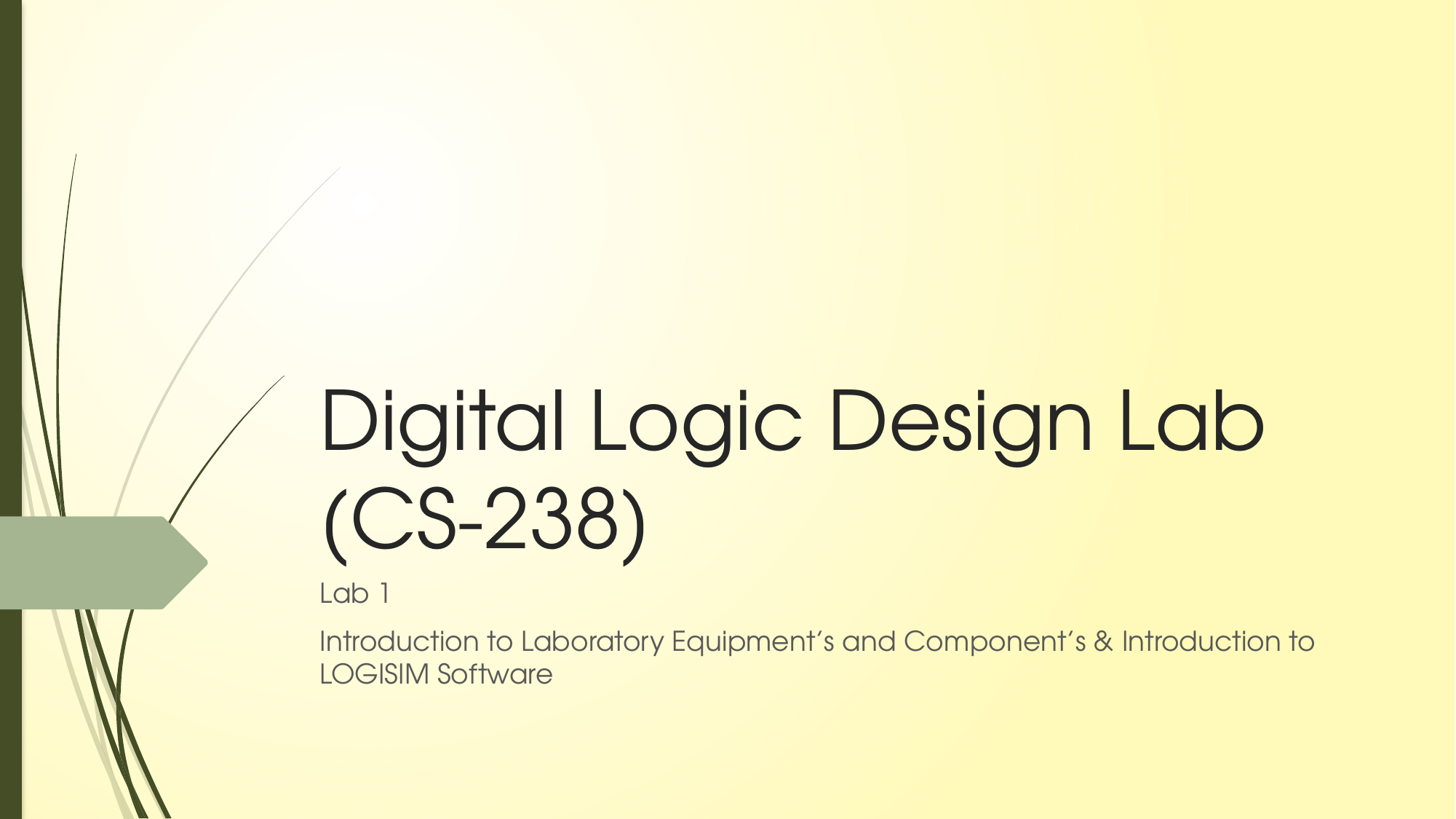

# Digital Logic Design Lab (CS-238)
Lab 1
Introduction to Laboratory Equipment’s and Component’s & Introduction to LOGISIM Software